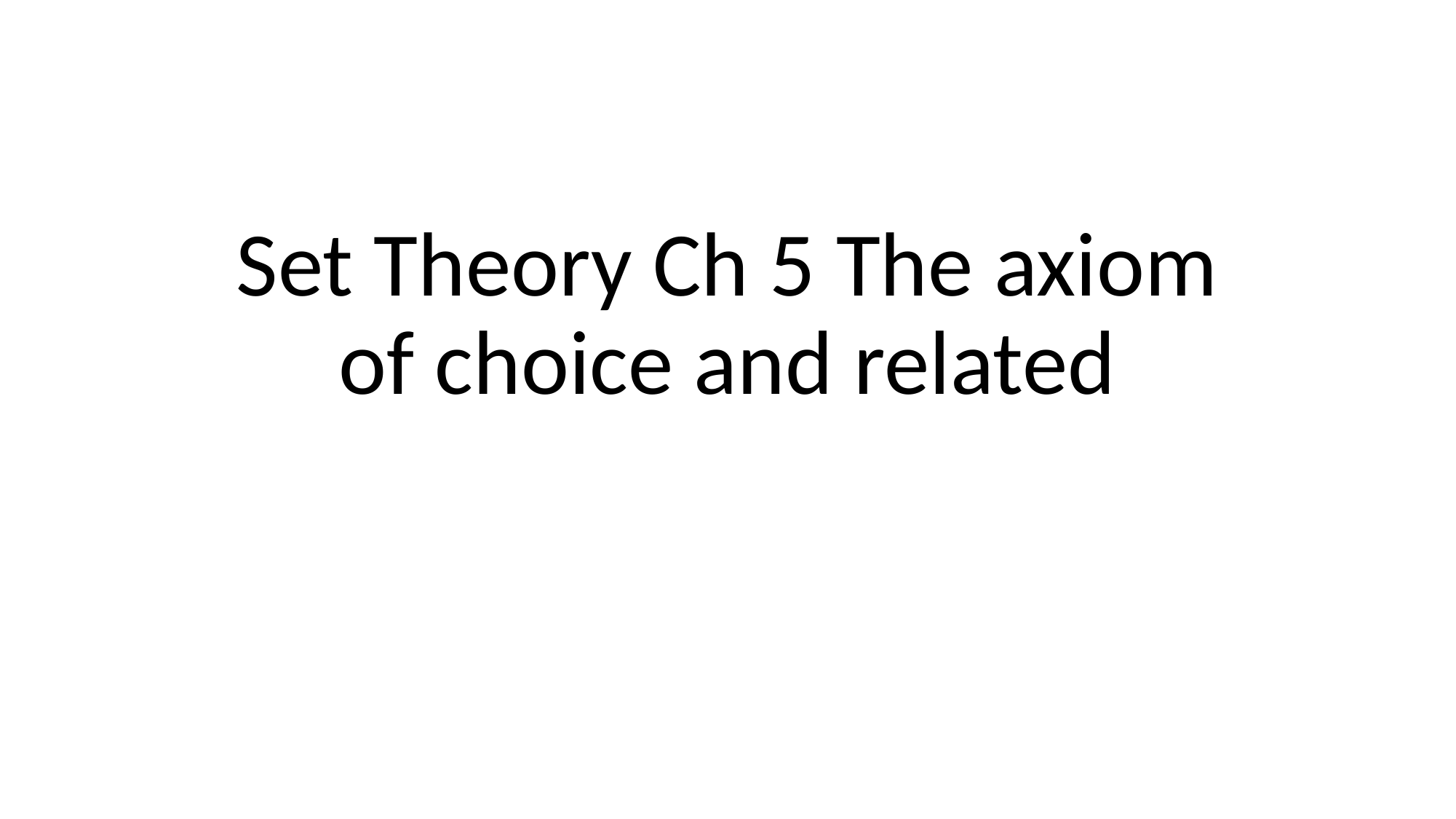

# Set Theory Ch 5 The axiom of choice and related